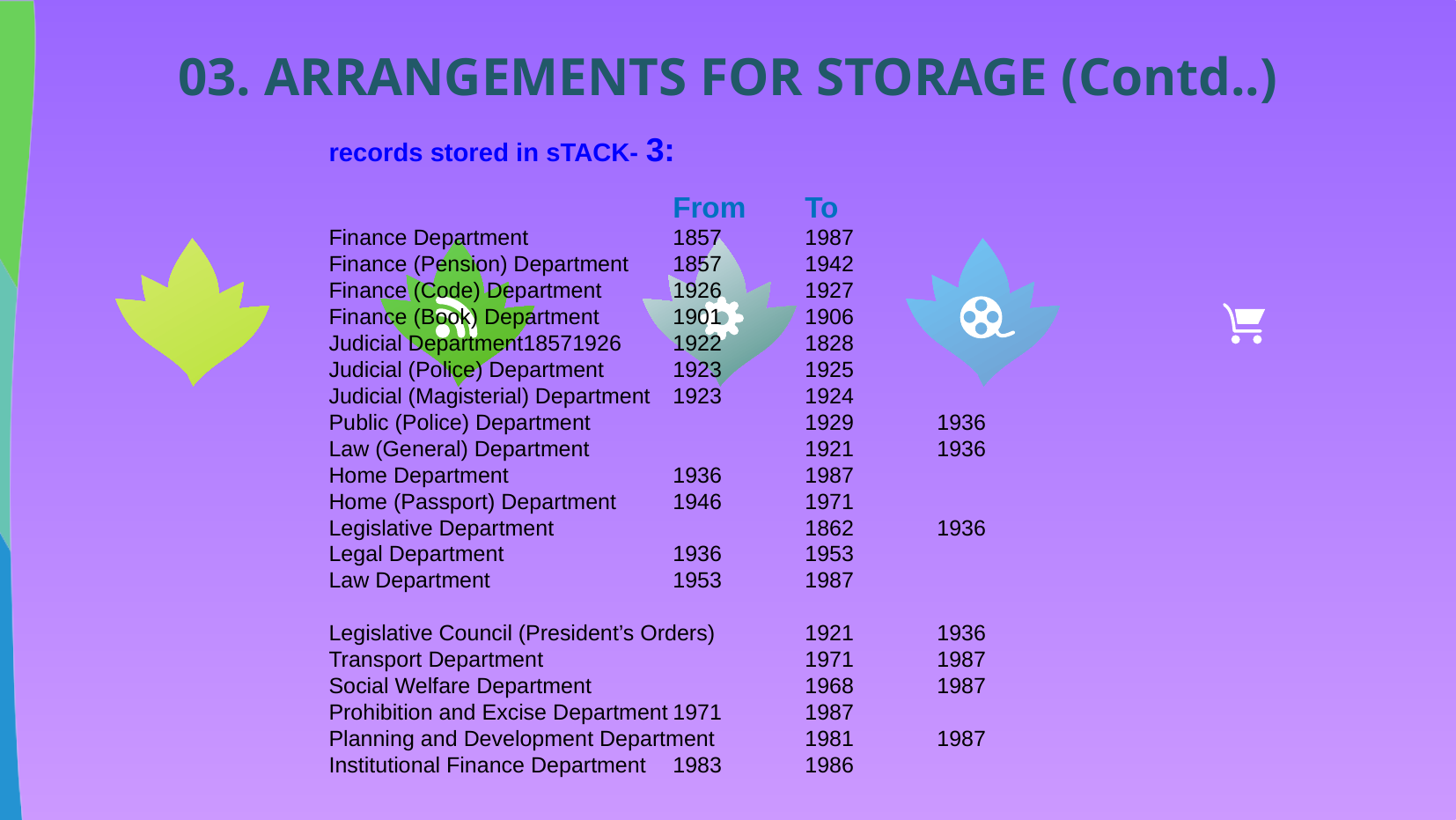

03. ARRANGEMENTS FOR STORAGE (Contd..)
records stored in sTACK- 3:

			From	To
Finance Department		1857	1987
Finance (Pension) Department	1857	1942
Finance (Code) Department	1926	1927
Finance (Book) Department	1901	1906
Judicial Department18571926	1922	1828
Judicial (Police) Department	1923	1925
Judicial (Magisterial) Department	1923	1924
Public (Police) Department		1929	1936
Law (General) Department		1921	1936
Home Department		1936	1987
Home (Passport) Department	1946	1971
Legislative Department		1862	1936
Legal Department		1936	1953
Law Department		1953	1987

Legislative Council (President’s Orders)	1921	1936
Transport Department		1971	1987
Social Welfare Department		1968	1987
Prohibition and Excise Department	1971	1987
Planning and Development Department	1981	1987
Institutional Finance Department	1983	1986